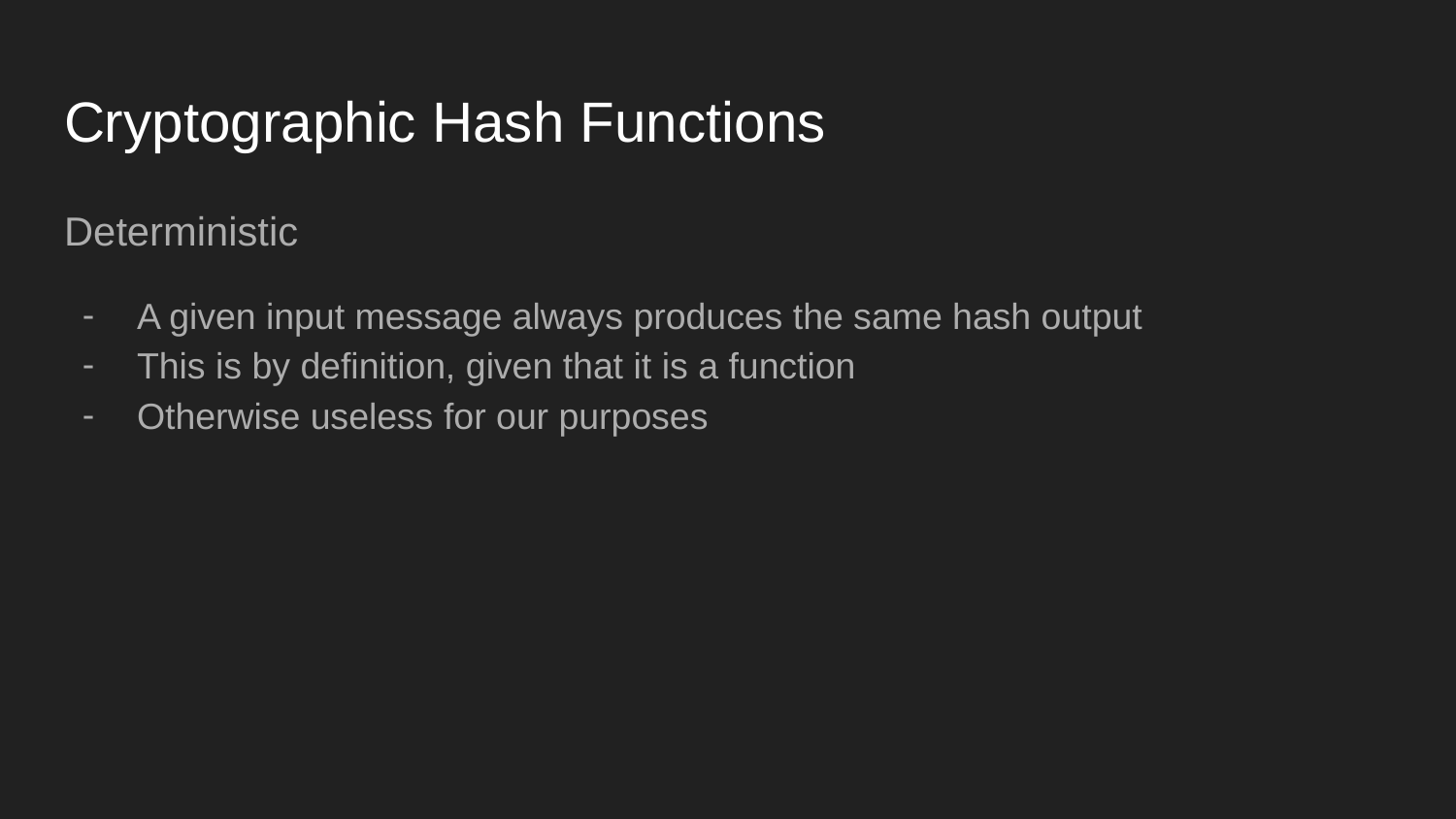

# Cryptographic Hash Functions
Deterministic
A given input message always produces the same hash output
This is by definition, given that it is a function
Otherwise useless for our purposes